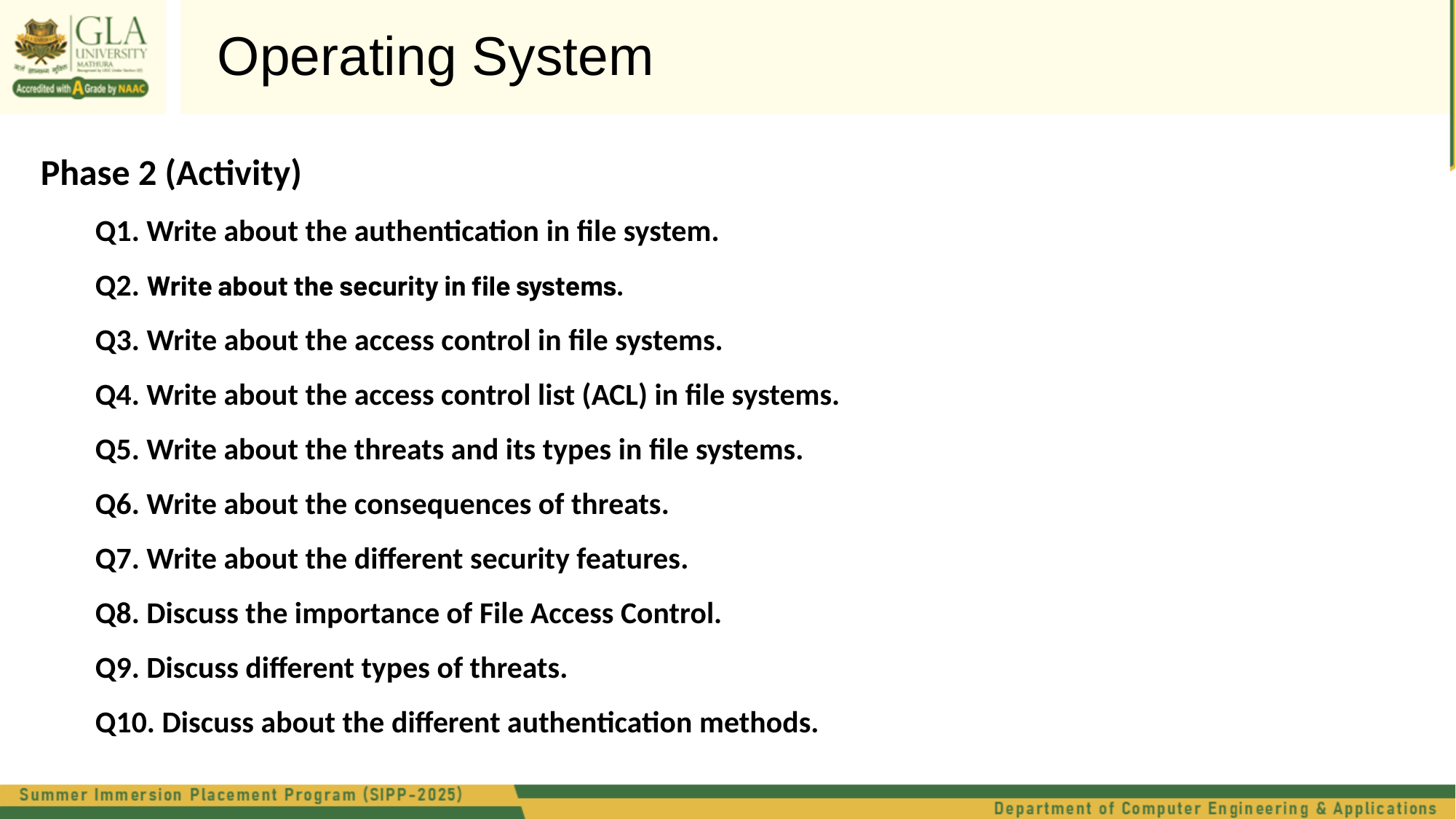

Operating System
Phase 2 (Activity)
Q1. Write about the authentication in file system.
Q2. Write about the security in file systems.
Q3. Write about the access control in file systems.
Q4. Write about the access control list (ACL) in file systems.
Q5. Write about the threats and its types in file systems.
Q6. Write about the consequences of threats.
Q7. Write about the different security features.
Q8. Discuss the importance of File Access Control.
Q9. Discuss different types of threats.
Q10. Discuss about the different authentication methods.